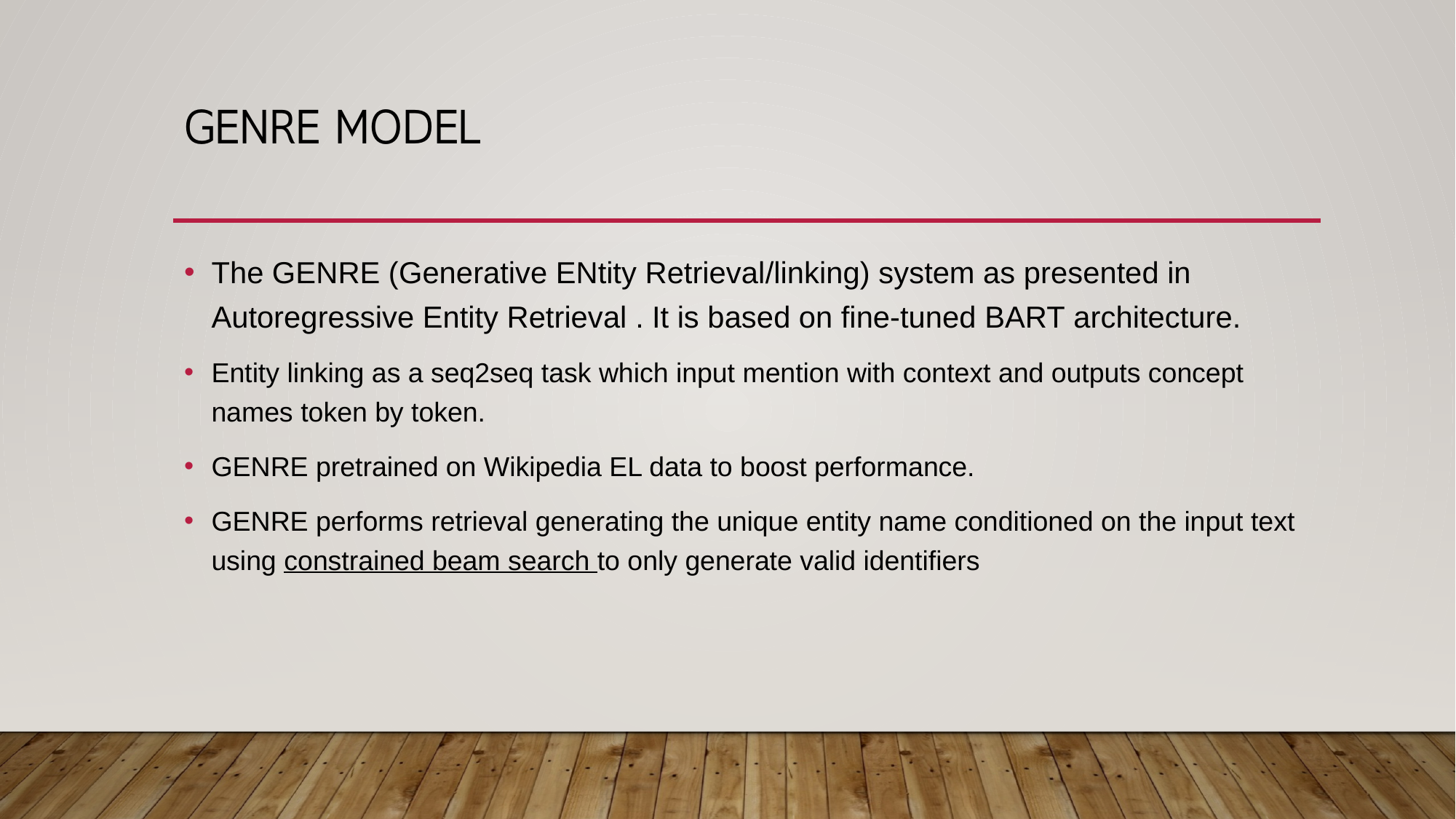

# GENRE model
The GENRE (Generative ENtity Retrieval/linking) system as presented in Autoregressive Entity Retrieval . It is based on fine-tuned BART architecture.
Entity linking as a seq2seq task which input mention with context and outputs concept names token by token.
GENRE pretrained on Wikipedia EL data to boost performance.
GENRE performs retrieval generating the unique entity name conditioned on the input text using constrained beam search to only generate valid identifiers